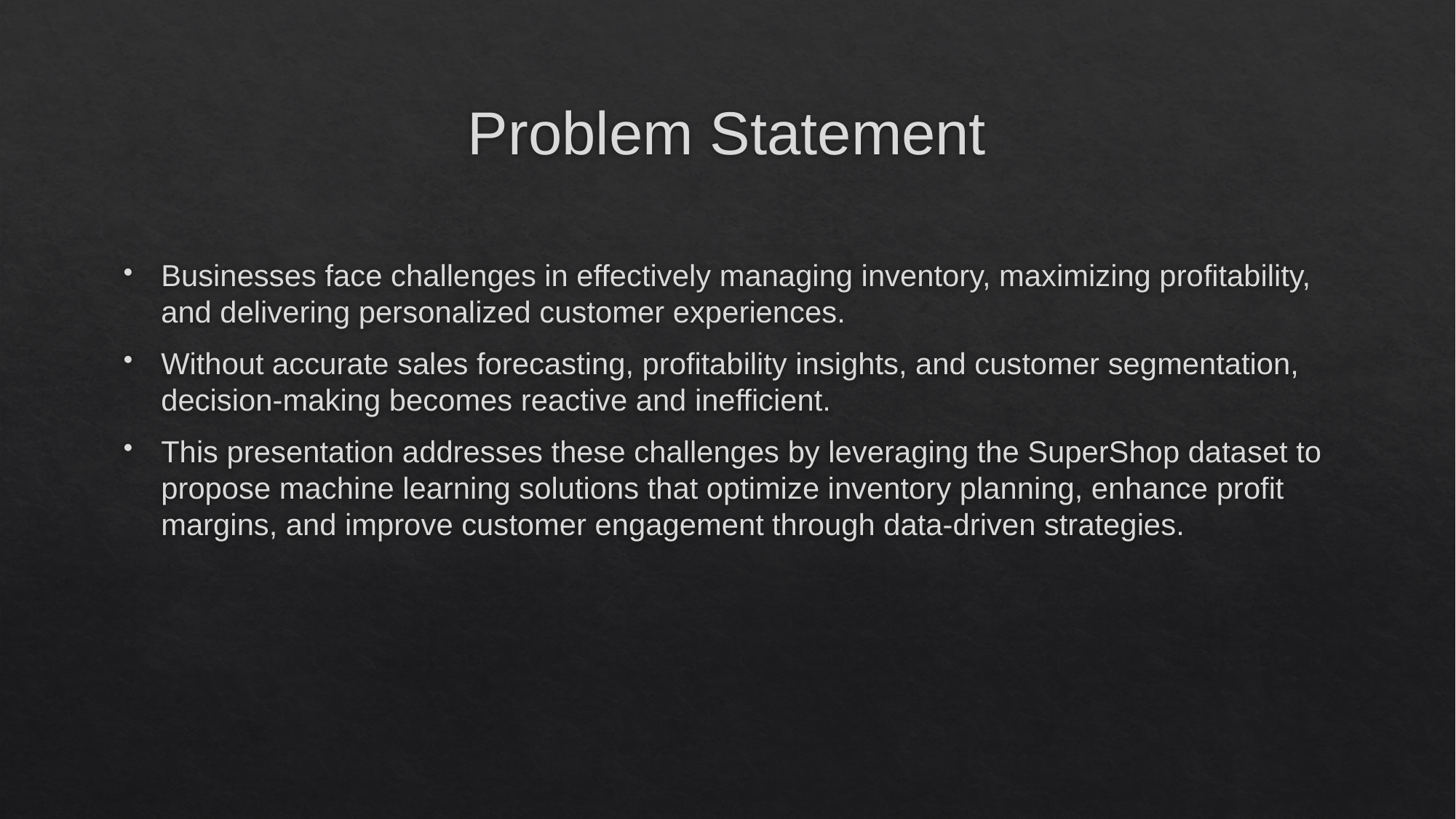

# Problem Statement
Businesses face challenges in effectively managing inventory, maximizing profitability, and delivering personalized customer experiences.
Without accurate sales forecasting, profitability insights, and customer segmentation, decision-making becomes reactive and inefficient.
This presentation addresses these challenges by leveraging the SuperShop dataset to propose machine learning solutions that optimize inventory planning, enhance profit margins, and improve customer engagement through data-driven strategies.